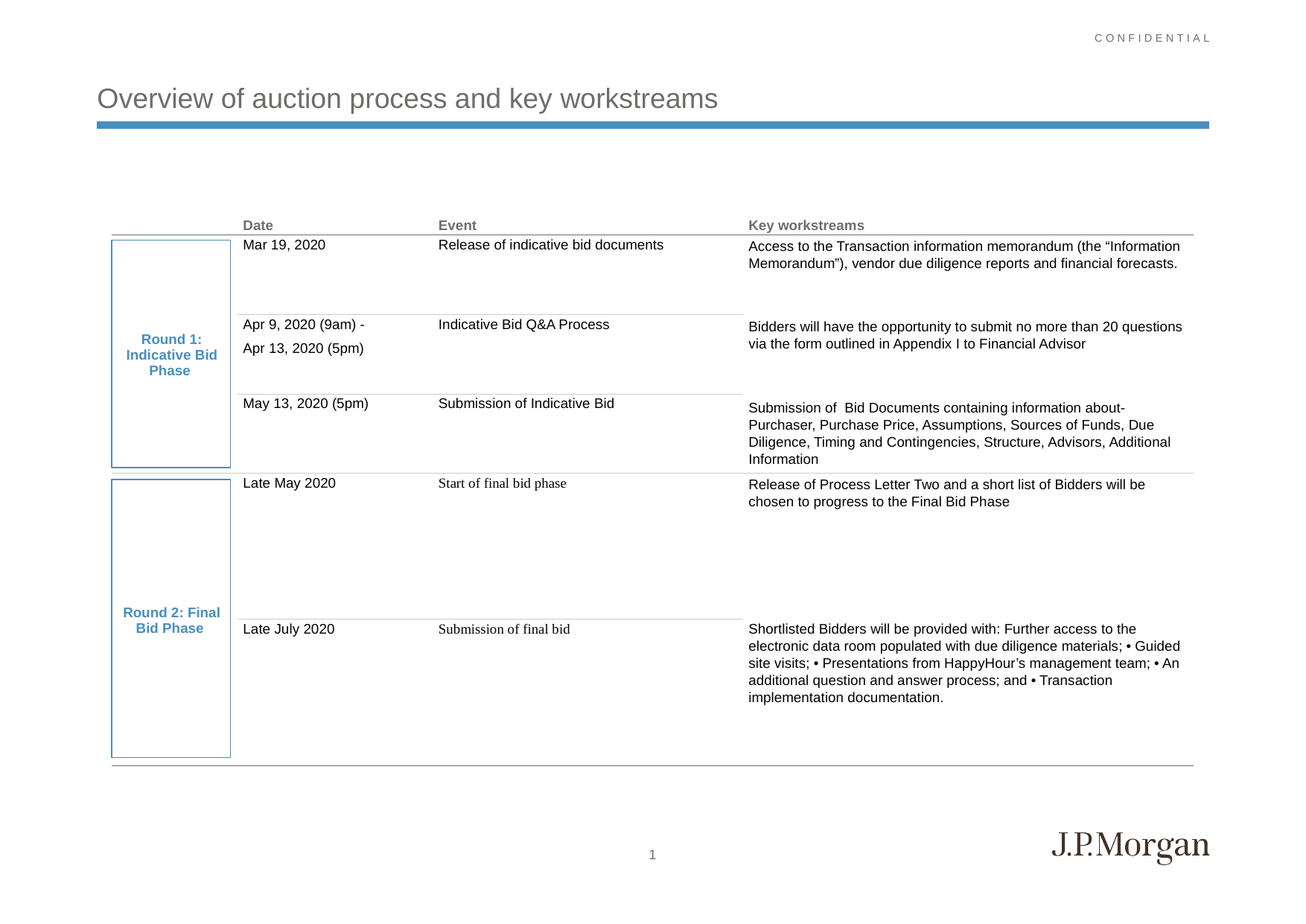

# Overview of auction process and key workstreams
|  | Date | Event | Key workstreams |
| --- | --- | --- | --- |
| Round 1: Indicative Bid Phase | Mar 19, 2020 | Release of indicative bid documents | Access to the Transaction information memorandum (the “Information Memorandum”), vendor due diligence reports and financial forecasts. Bidders will have the opportunity to submit no more than 20 questions via the form outlined in Appendix I to Financial Advisor Submission of Bid Documents containing information about- Purchaser, Purchase Price, Assumptions, Sources of Funds, Due Diligence, Timing and Contingencies, Structure, Advisors, Additional Information |
|  | Apr 9, 2020 (9am) - Apr 13, 2020 (5pm) | Indicative Bid Q&A Process |  |
|  | May 13, 2020 (5pm) | Submission of Indicative Bid |  |
| Round 2: Final Bid Phase | Late May 2020 | Start of final bid phase | Release of Process Letter Two and a short list of Bidders will be chosen to progress to the Final Bid Phase Shortlisted Bidders will be provided with: Further access to the electronic data room populated with due diligence materials; • Guided site visits; • Presentations from HappyHour’s management team; • An additional question and answer process; and • Transaction implementation documentation. |
|  | Late July 2020 | Submission of final bid |  |

1